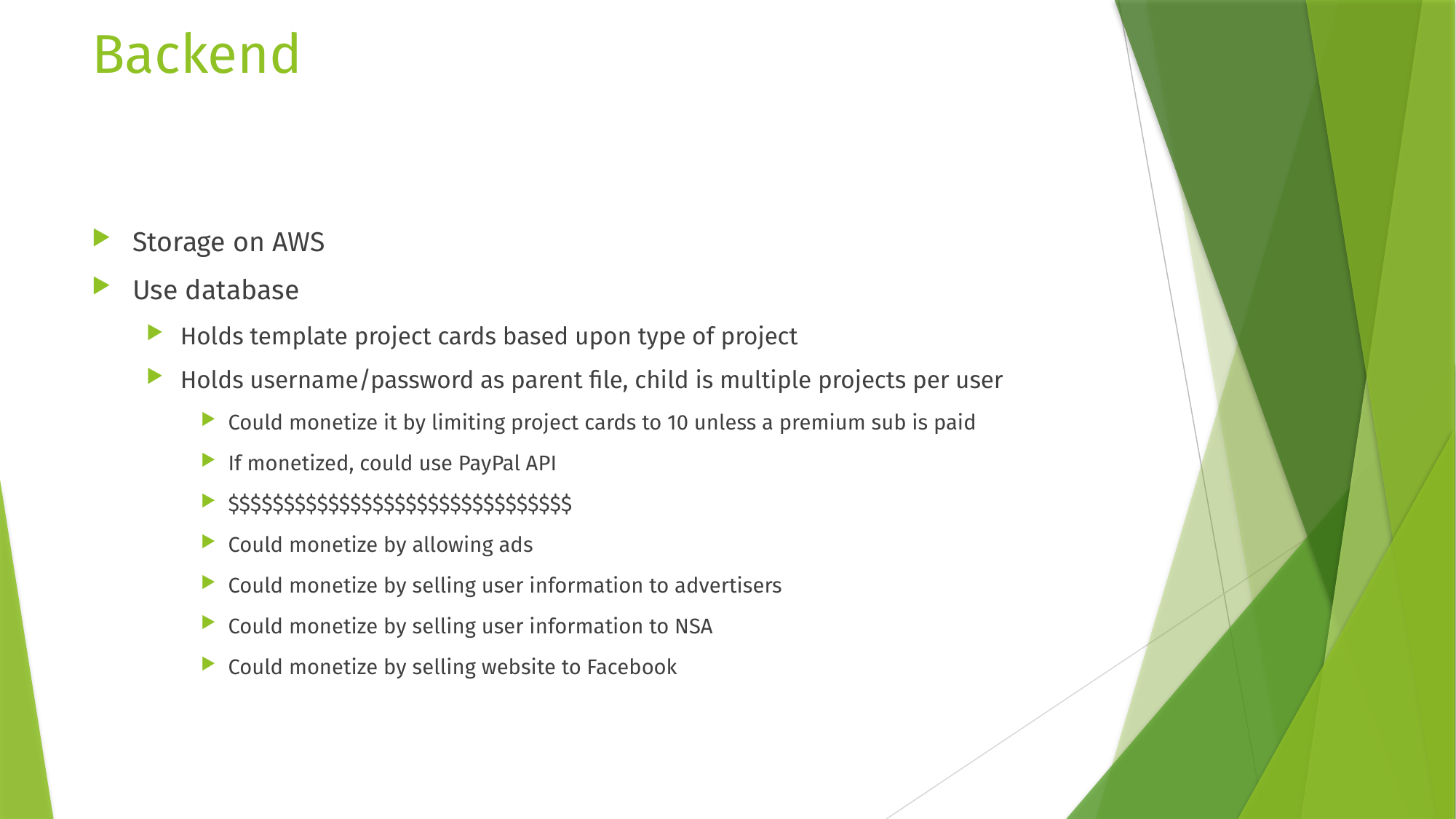

# Backend

Storage on AWS
Use database
Holds template project cards based upon type of project
Holds username/password as parent file, child is multiple projects per user
Could monetize it by limiting project cards to 10 unless a premium sub is paid
If monetized, could use PayPal API
$$$$$$$$$$$$$$$$$$$$$$$$$$$$$$$
Could monetize by allowing ads
Could monetize by selling user information to advertisers
Could monetize by selling user information to NSA
Could monetize by selling website to Facebook